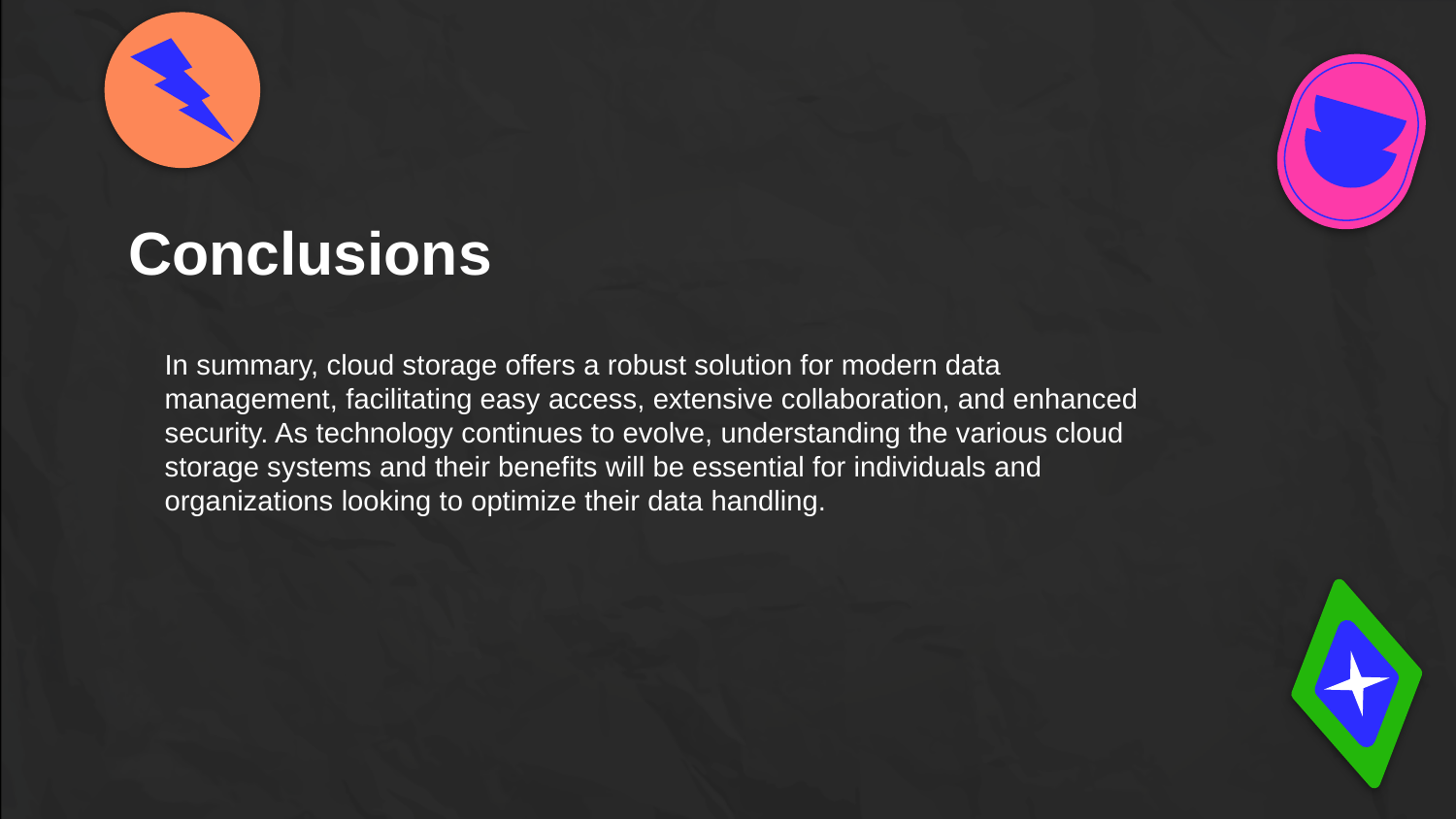

Conclusions
# In summary, cloud storage offers a robust solution for modern data management, facilitating easy access, extensive collaboration, and enhanced security. As technology continues to evolve, understanding the various cloud storage systems and their benefits will be essential for individuals and organizations looking to optimize their data handling.